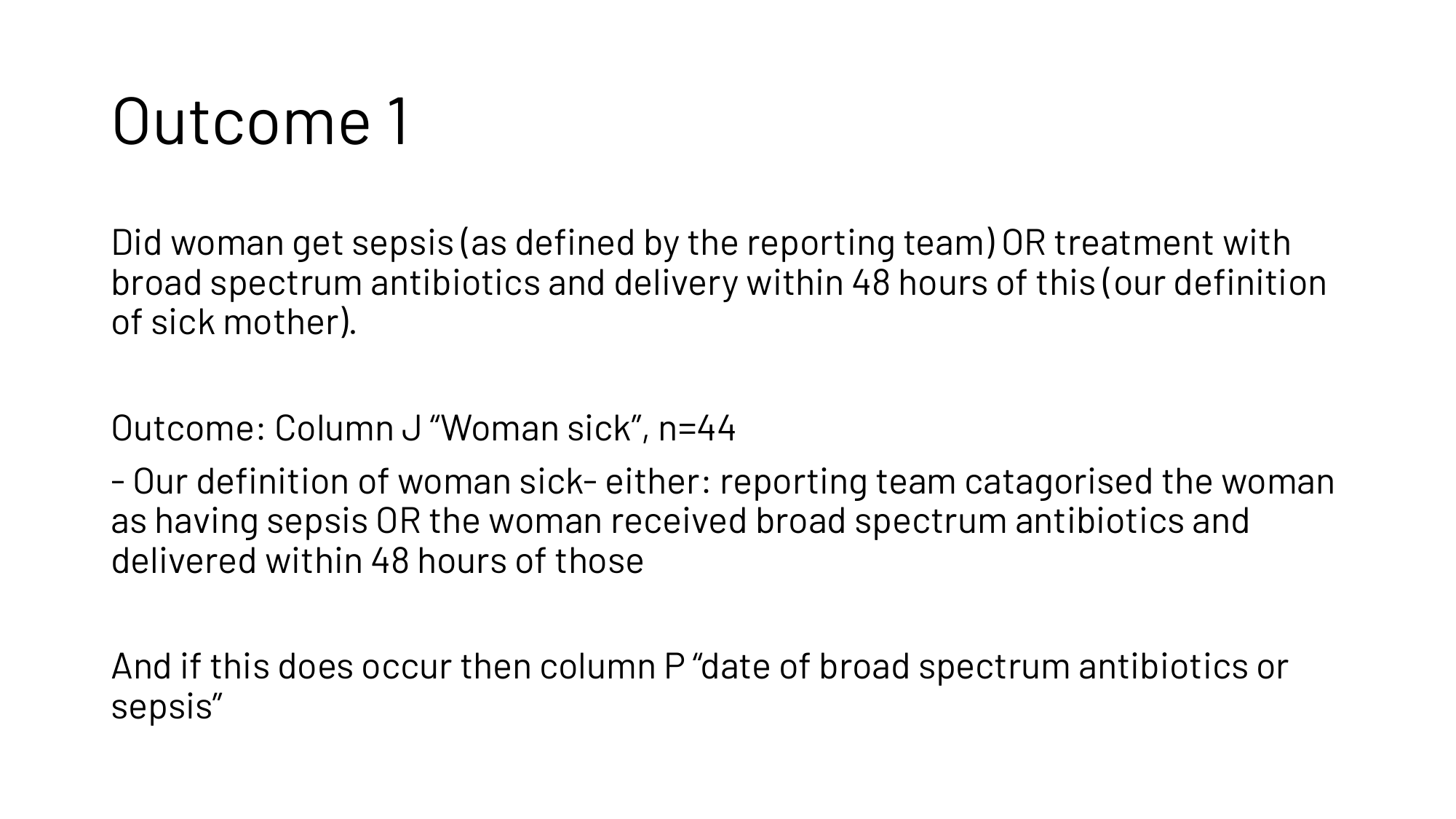

# Outcome 1
Did woman get sepsis (as defined by the reporting team) OR treatment with broad spectrum antibiotics and delivery within 48 hours of this (our definition of sick mother).

Outcome: Column J “Woman sick”, n=44
- Our definition of woman sick- either: reporting team catagorised the woman as having sepsis OR the woman received broad spectrum antibiotics and delivered within 48 hours of those

And if this does occur then column P “date of broad spectrum antibiotics or sepsis”